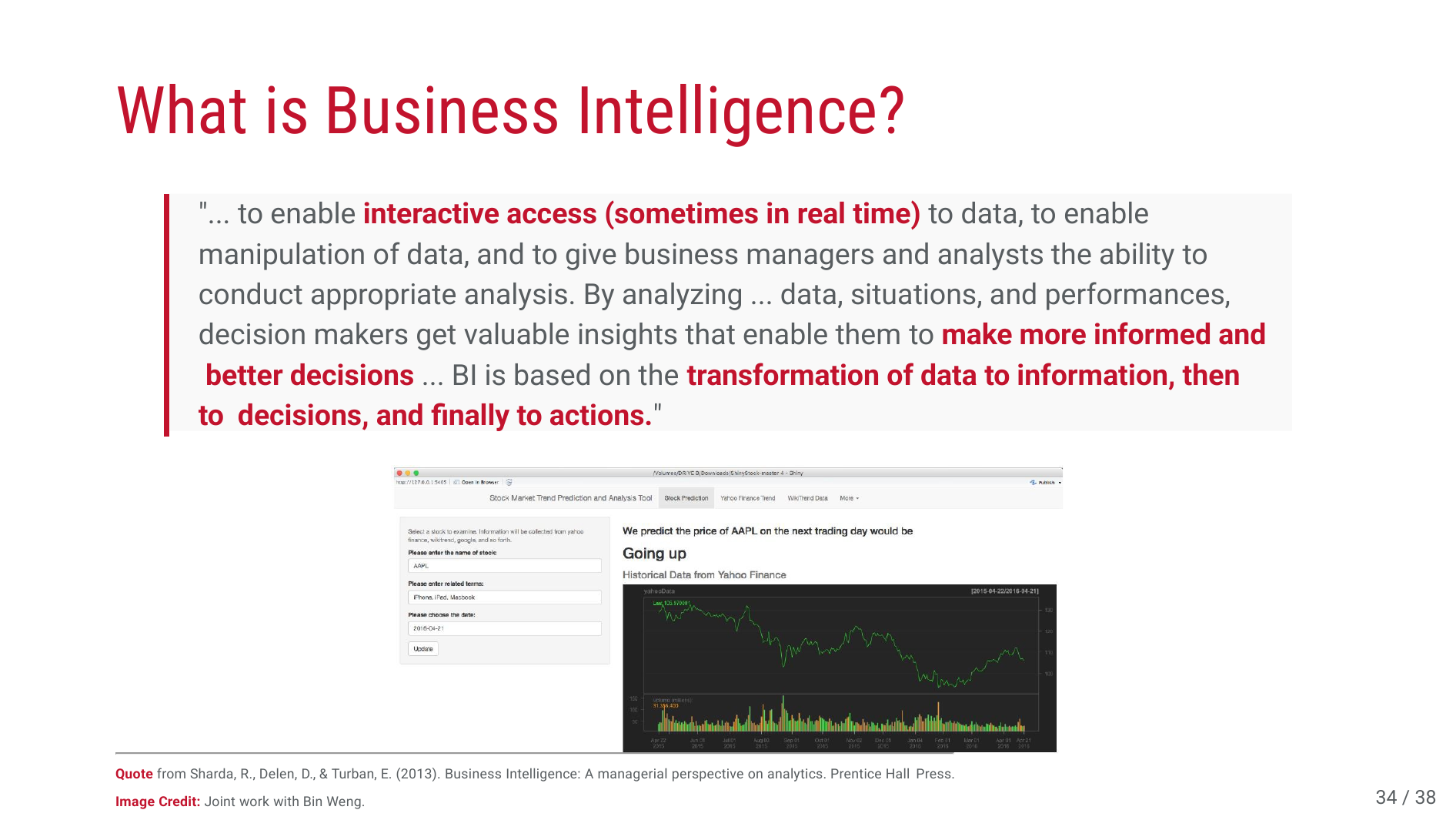

# What is Business Intelligence?

"... to enable interactive access (sometimes in real time) to data, to enable
manipulation of data, and to give business managers and analysts the ability to  conduct appropriate analysis. By analyzing ... data, situations, and performances,  decision makers get valuable insights that enable them to make more informed and  better decisions ... BI is based on the transformation of data to information, then to  decisions, and finally to actions."

Quote from Sharda, R., Delen, D., & Turban, E. (2013). Business Intelligence: A managerial perspective on analytics. Prentice Hall Press.
Image Credit: Joint work with Bin Weng.
34 / 38